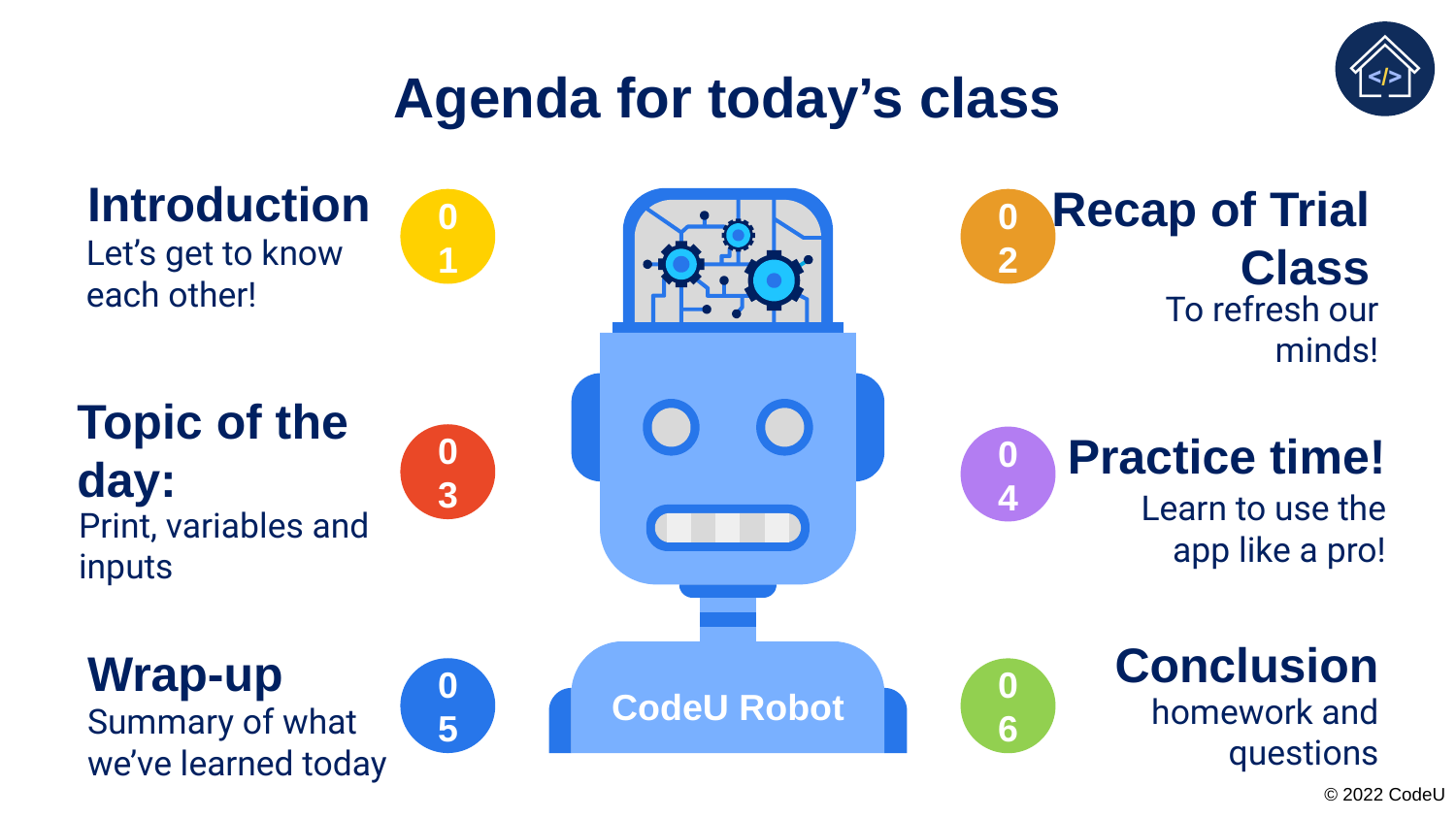

# Agenda for today’s class
Introduction
Let’s get to know each other!
01

02
Recap of Trial Class
To refresh our minds!
Topic of the day:
Print, variables and inputs
03
04
Practice time!
Learn to use the app like a pro!
Conclusion
homework and questions
06
Wrap-up
Summary of what we’ve learned today
05
CodeU Robot